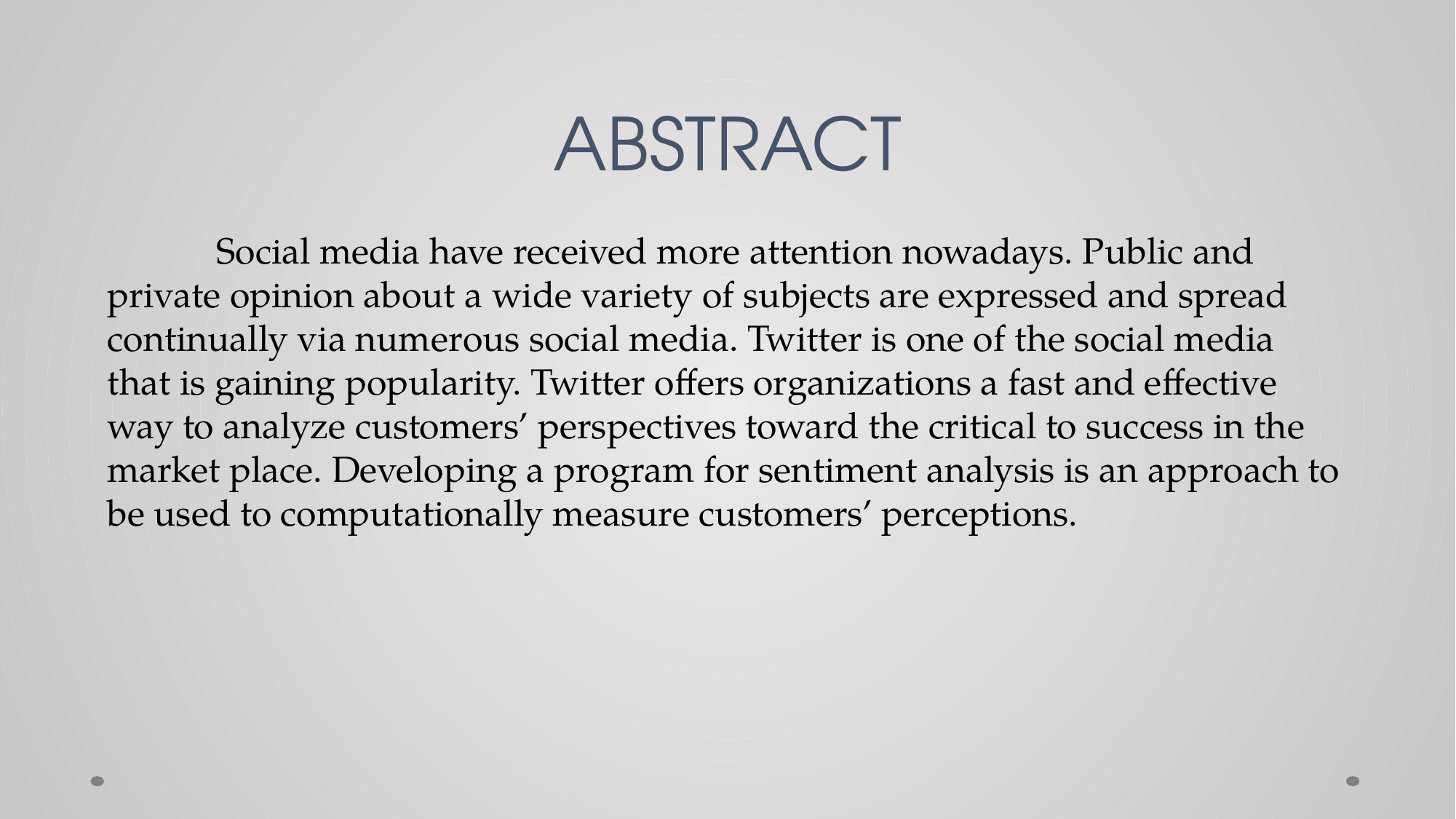

# ABSTRACT
	Social media have received more attention nowadays. Public and private opinion about a wide variety of subjects are expressed and spread continually via numerous social media. Twitter is one of the social media that is gaining popularity. Twitter offers organizations a fast and effective way to analyze customers’ perspectives toward the critical to success in the
market place. Developing a program for sentiment analysis is an approach to be used to computationally measure customers’ perceptions.